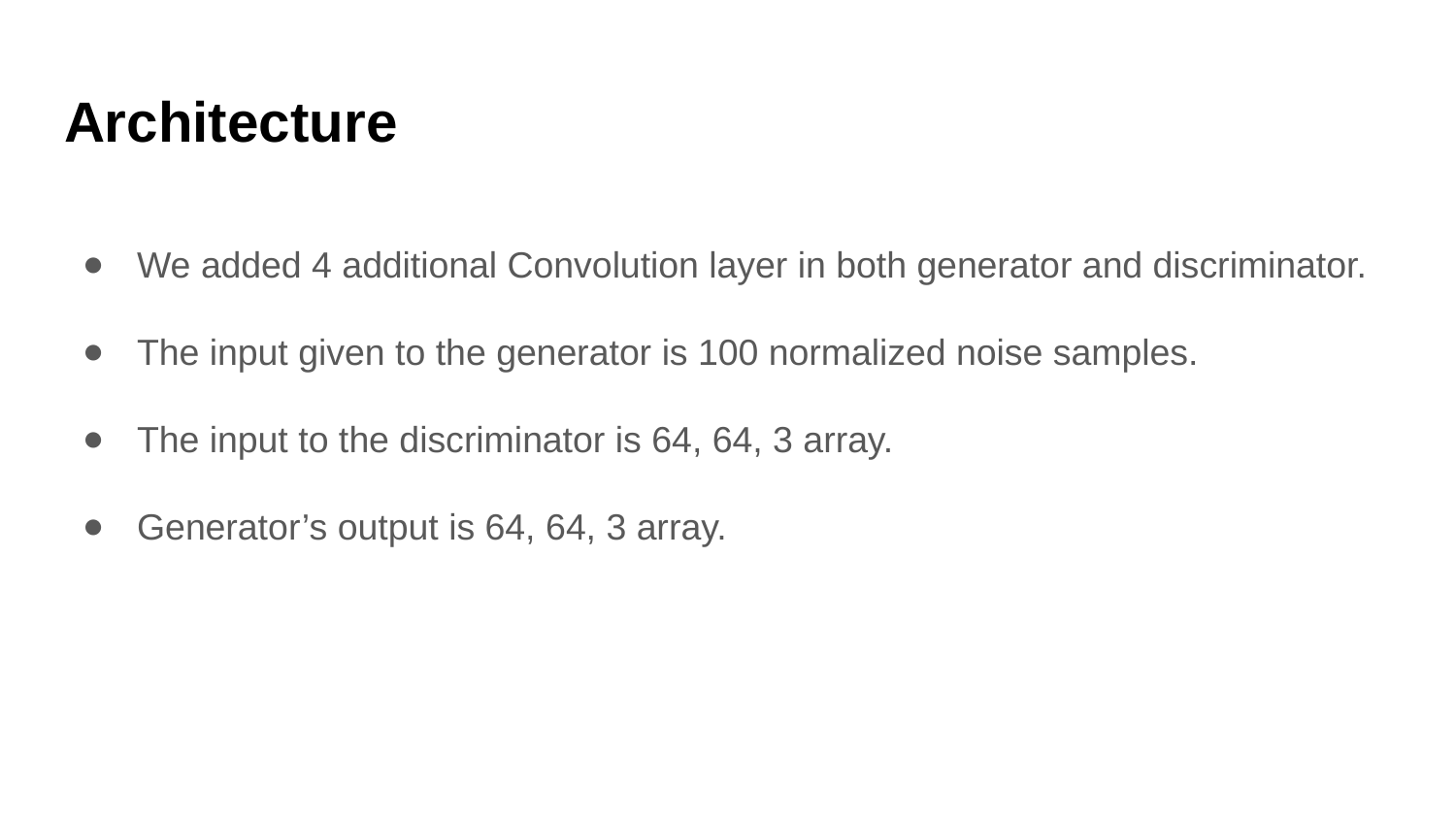

# Architecture
We added 4 additional Convolution layer in both generator and discriminator.
The input given to the generator is 100 normalized noise samples.
The input to the discriminator is 64, 64, 3 array.
Generator’s output is 64, 64, 3 array.